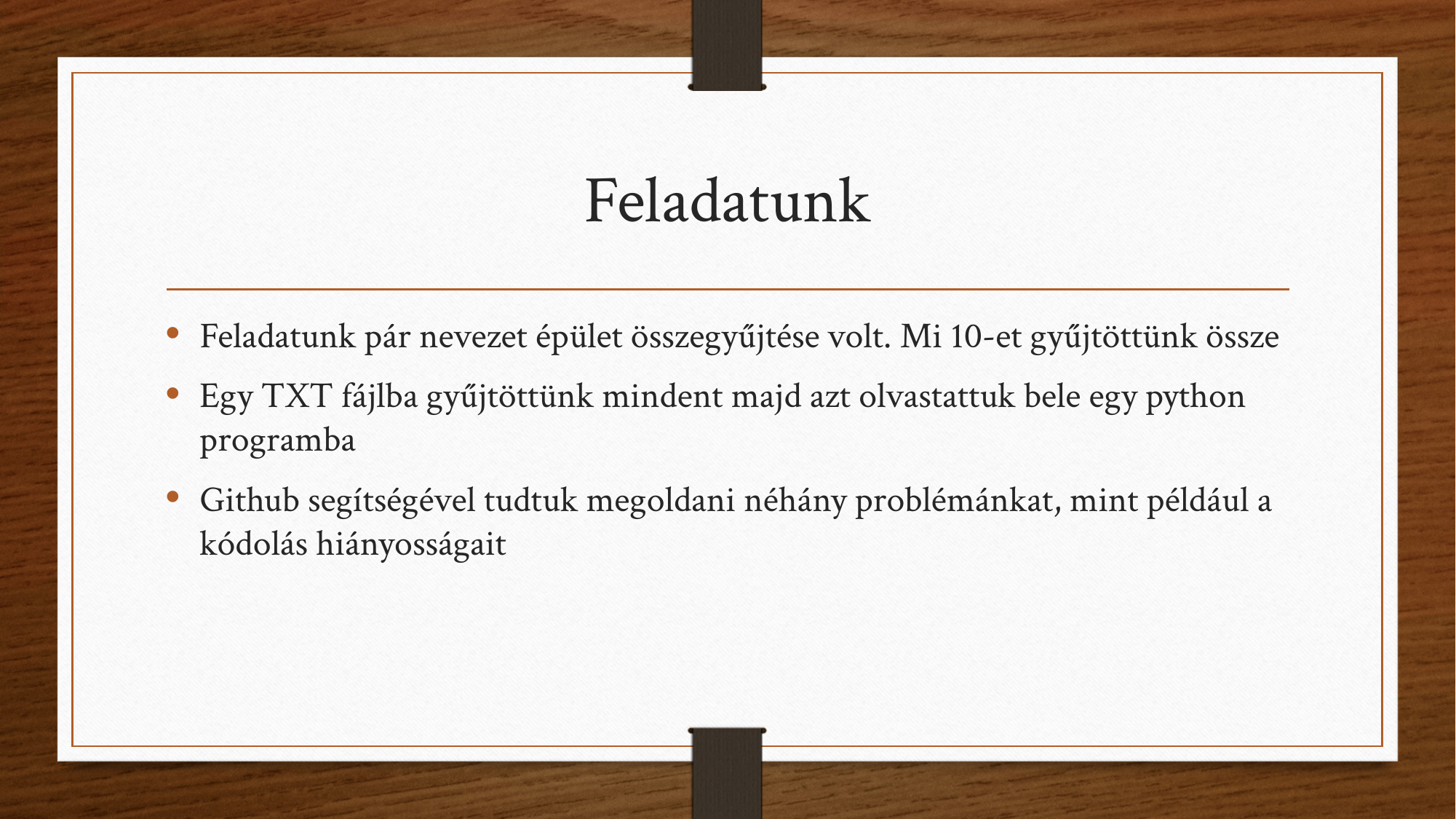

# Feladatunk
Feladatunk pár nevezet épület összegyűjtése volt. Mi 10-et gyűjtöttünk össze
Egy TXT fájlba gyűjtöttünk mindent majd azt olvastattuk bele egy python programba
Github segítségével tudtuk megoldani néhány problémánkat, mint például a kódolás hiányosságait